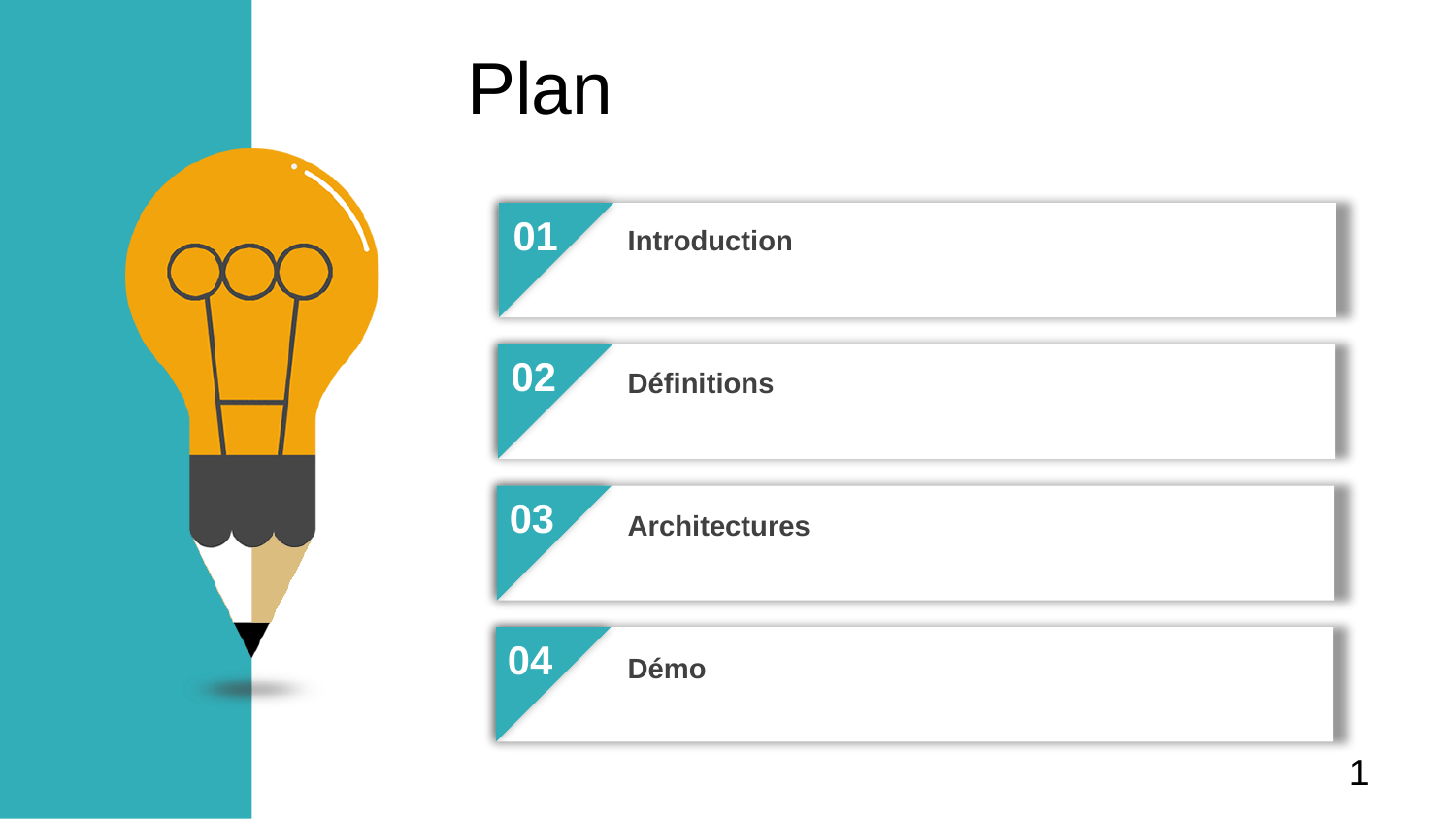

Plan

01
Introduction
02

Définitions
03

Architectures

04
Démo
1